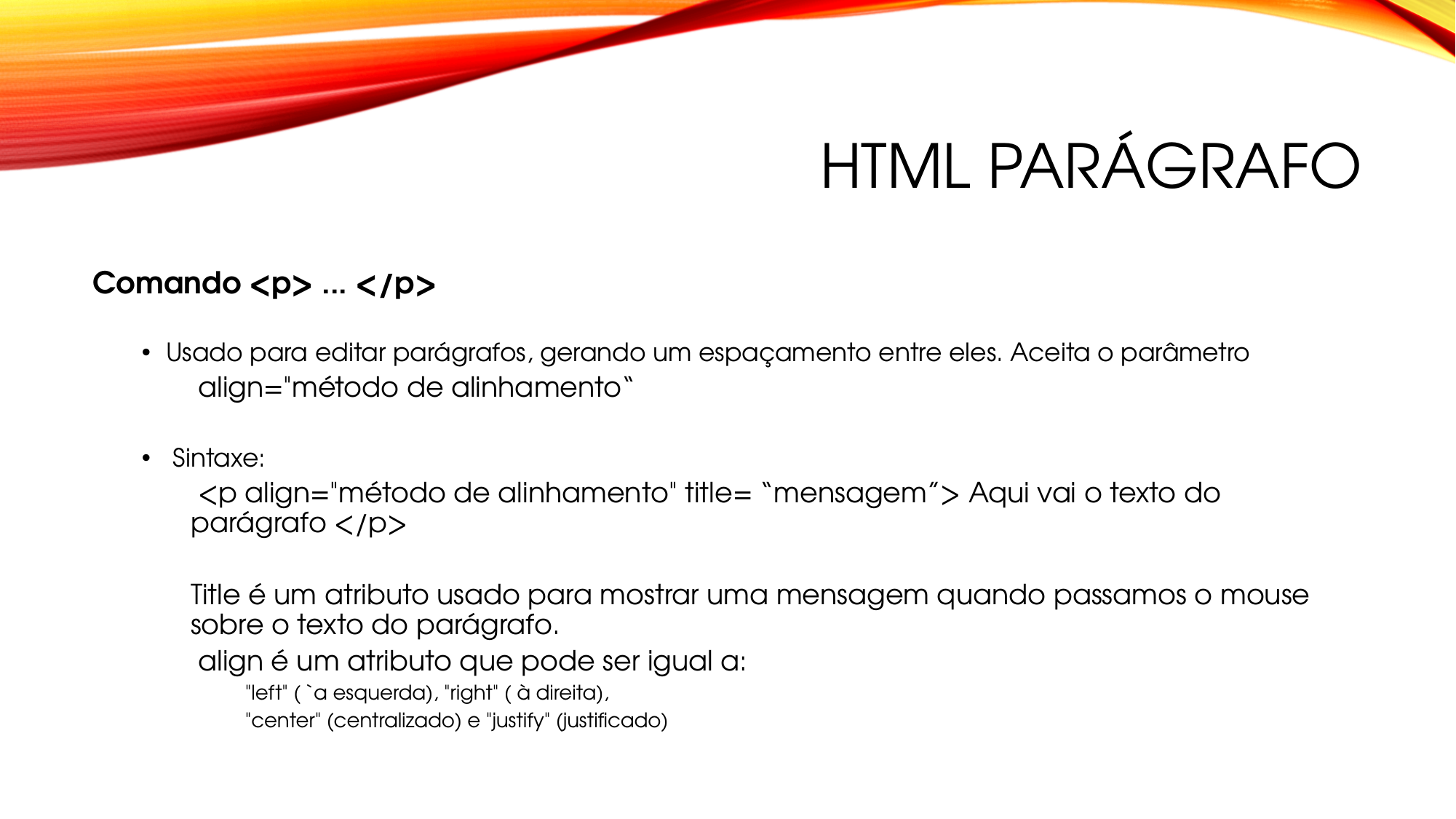

# Html parágrafo
Comando <p> ... </p>

Usado para editar parágrafos, gerando um espaçamento entre eles. Aceita o parâmetro
 align="método de alinhamento“

 Sintaxe:
 <p align="método de alinhamento" title= “mensagem”> Aqui vai o texto do parágrafo </p>

Title é um atributo usado para mostrar uma mensagem quando passamos o mouse sobre o texto do parágrafo.
 align é um atributo que pode ser igual a:
 "left" ( `a esquerda), "right" ( à direita),
 "center" (centralizado) e "justify" (justificado)